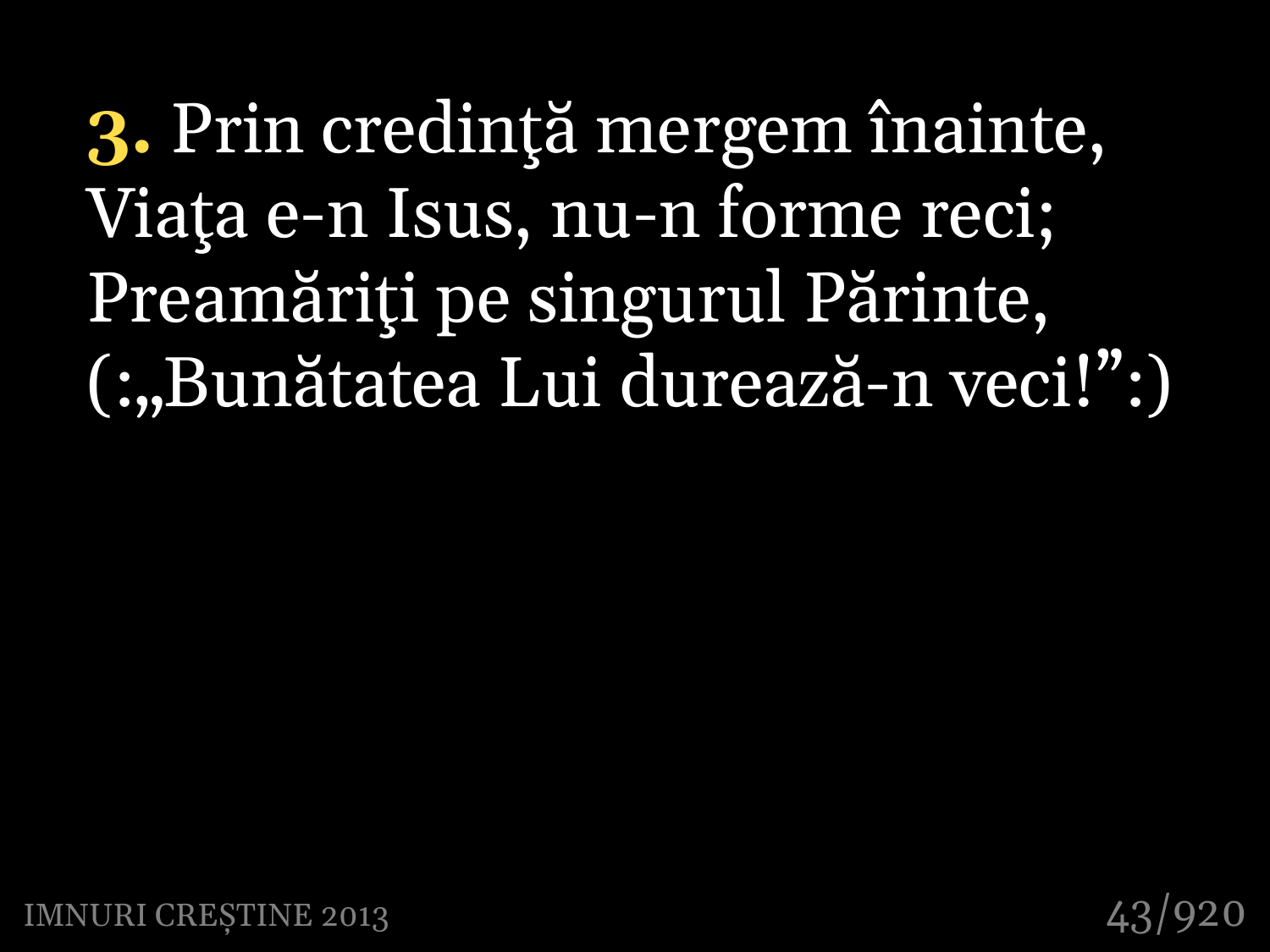

3. Prin credinţă mergem înainte,
Viaţa e-n Isus, nu-n forme reci;
Preamăriţi pe singurul Părinte,
(:„Bunătatea Lui durează-n veci!”:)
43/920
IMNURI CREȘTINE 2013